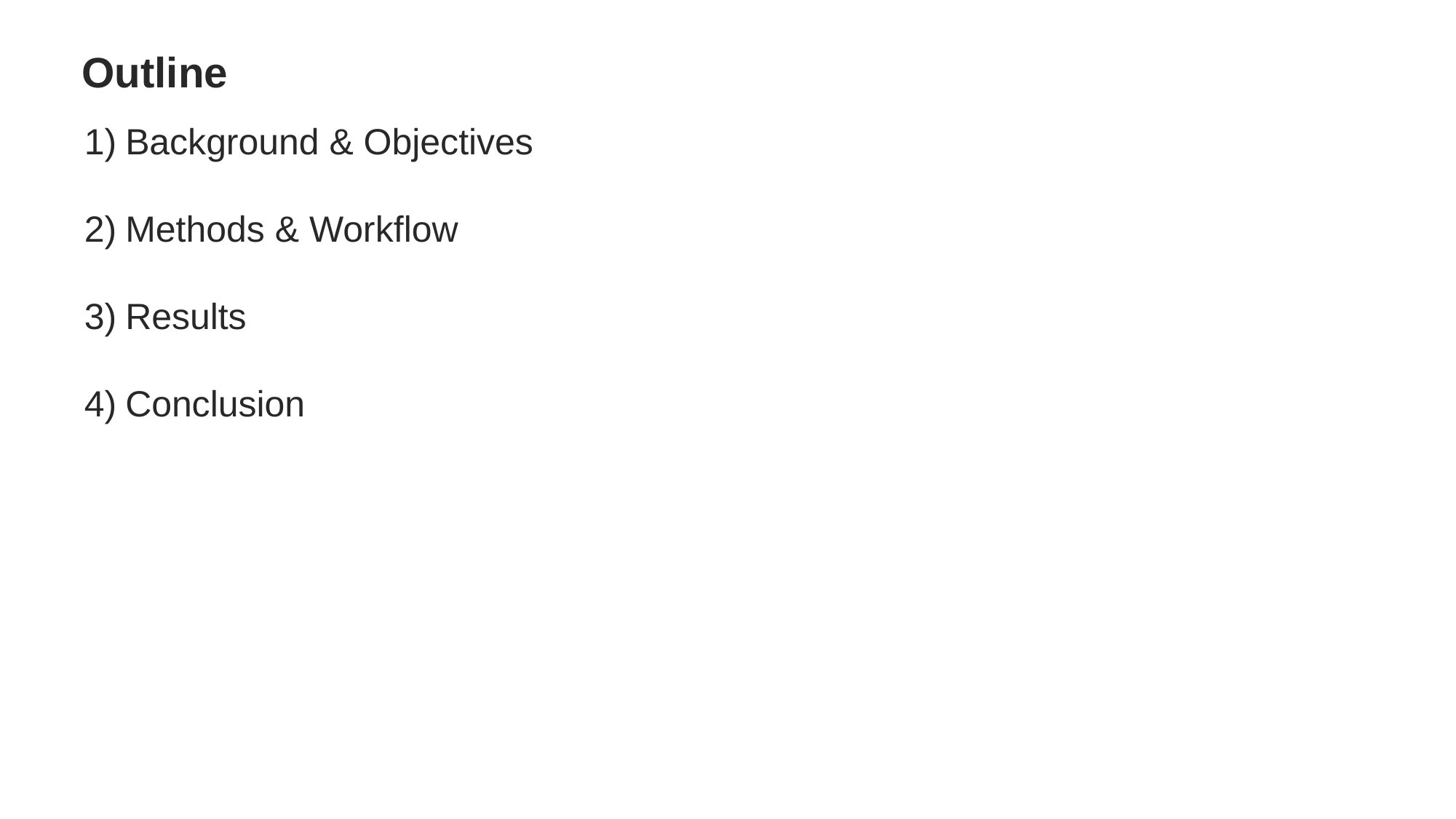

# Outline
Background & Objectives

Methods & Workflow

Results

Conclusion